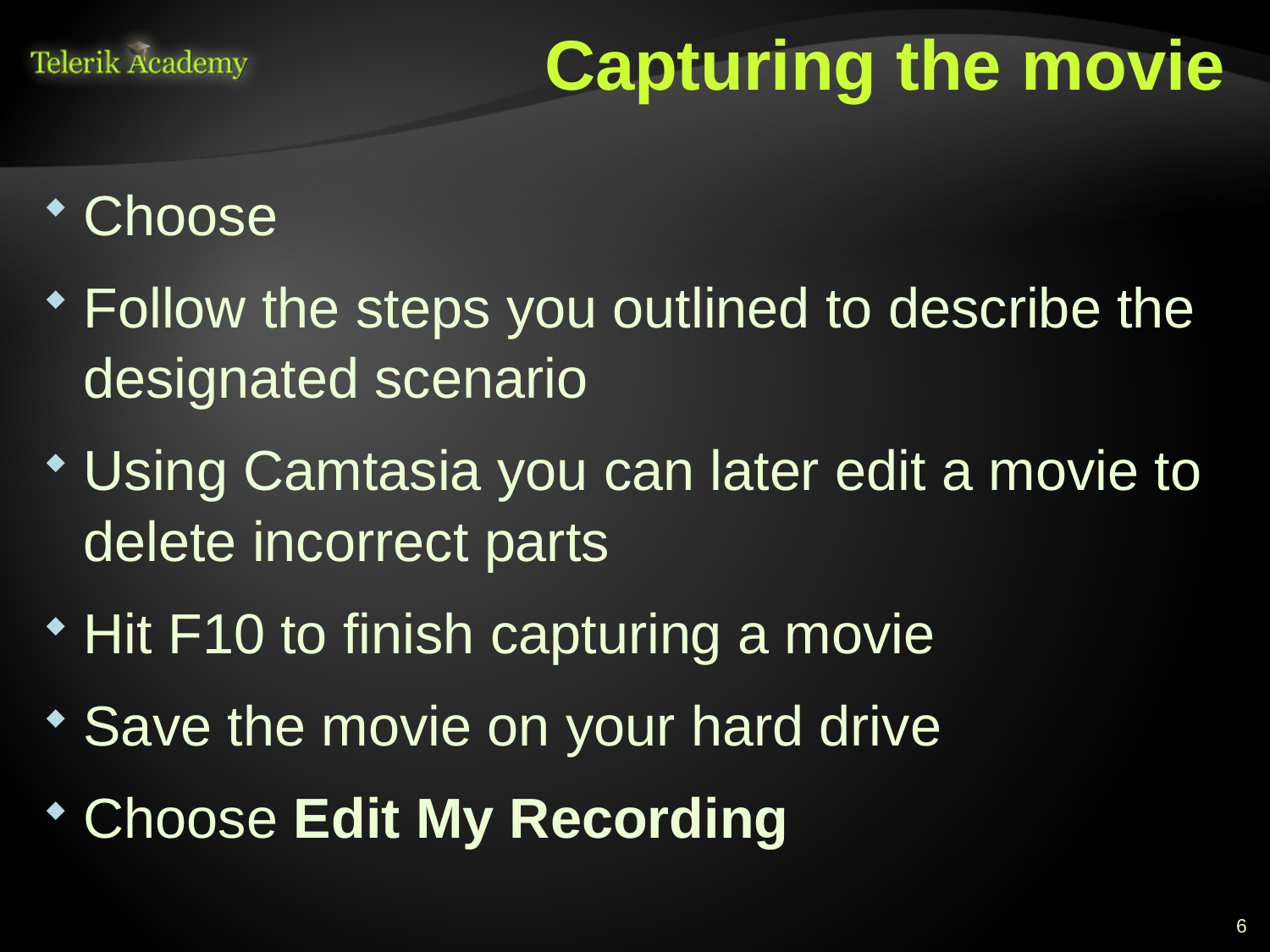

# Capturing the movie
Choose
Follow the steps you outlined to describe the designated scenario
Using Camtasia you can later edit a movie to delete incorrect parts
Hit F10 to finish capturing a movie
Save the movie on your hard drive
Choose Edit My Recording

6